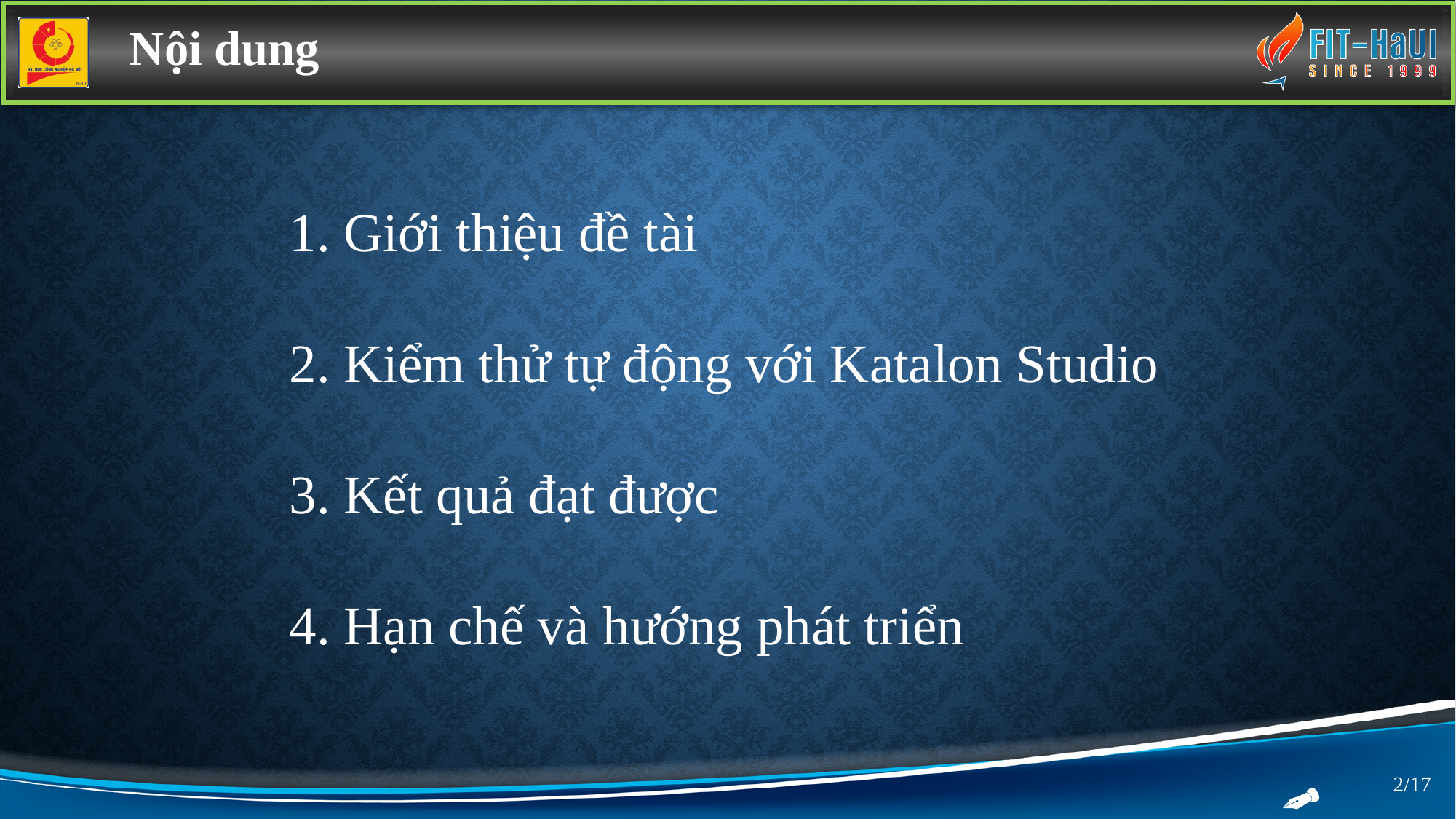

Nội dung

	1. Giới thiệu đề tài

	2. Kiểm thử tự động với Katalon Studio

	3. Kết quả đạt được

	4. Hạn chế và hướng phát triển
2/17